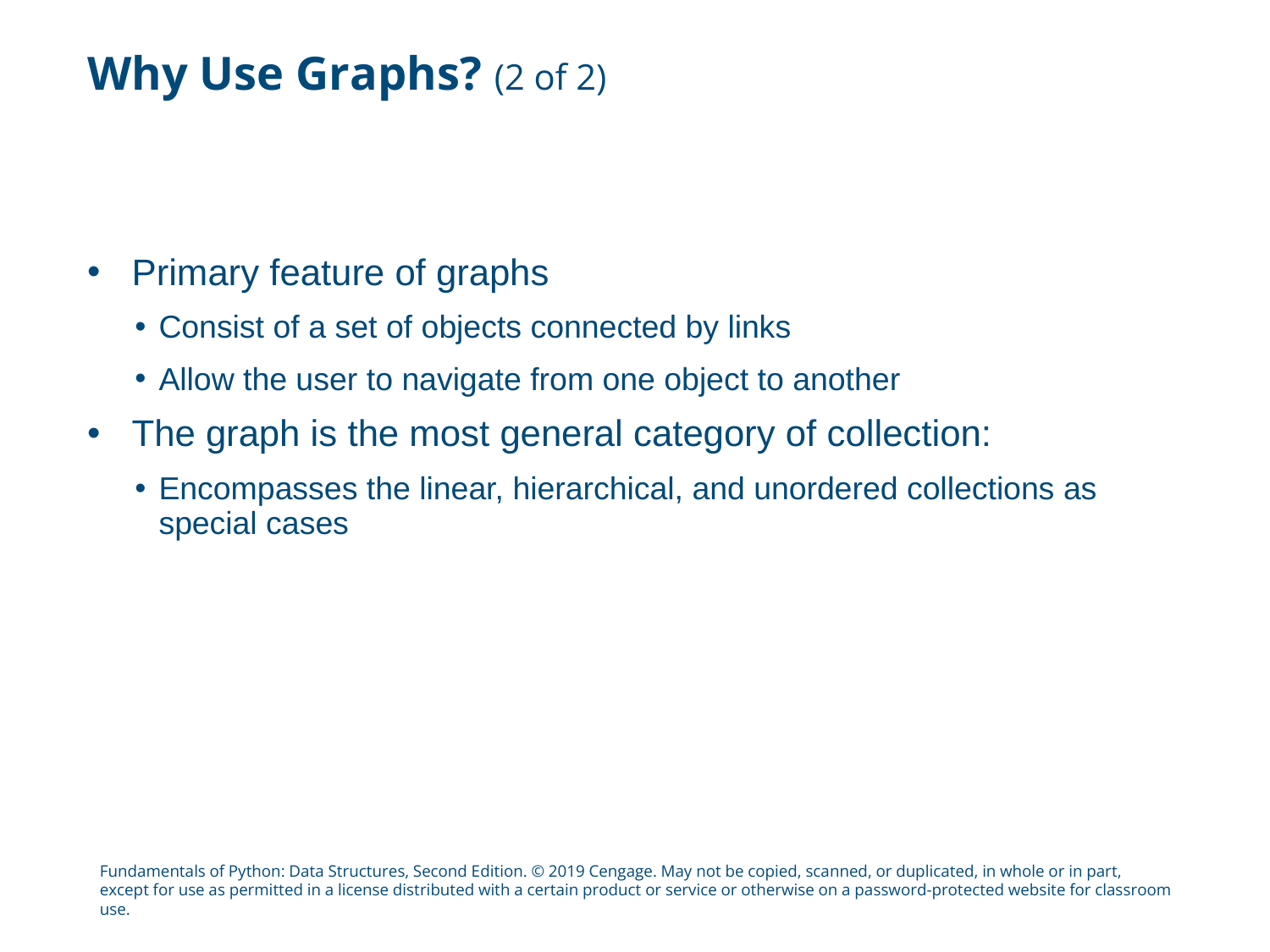

# Why Use Graphs? (2 of 2)
Primary feature of graphs
Consist of a set of objects connected by links
Allow the user to navigate from one object to another
The graph is the most general category of collection:
Encompasses the linear, hierarchical, and unordered collections as special cases
Fundamentals of Python: Data Structures, Second Edition. © 2019 Cengage. May not be copied, scanned, or duplicated, in whole or in part, except for use as permitted in a license distributed with a certain product or service or otherwise on a password-protected website for classroom use.